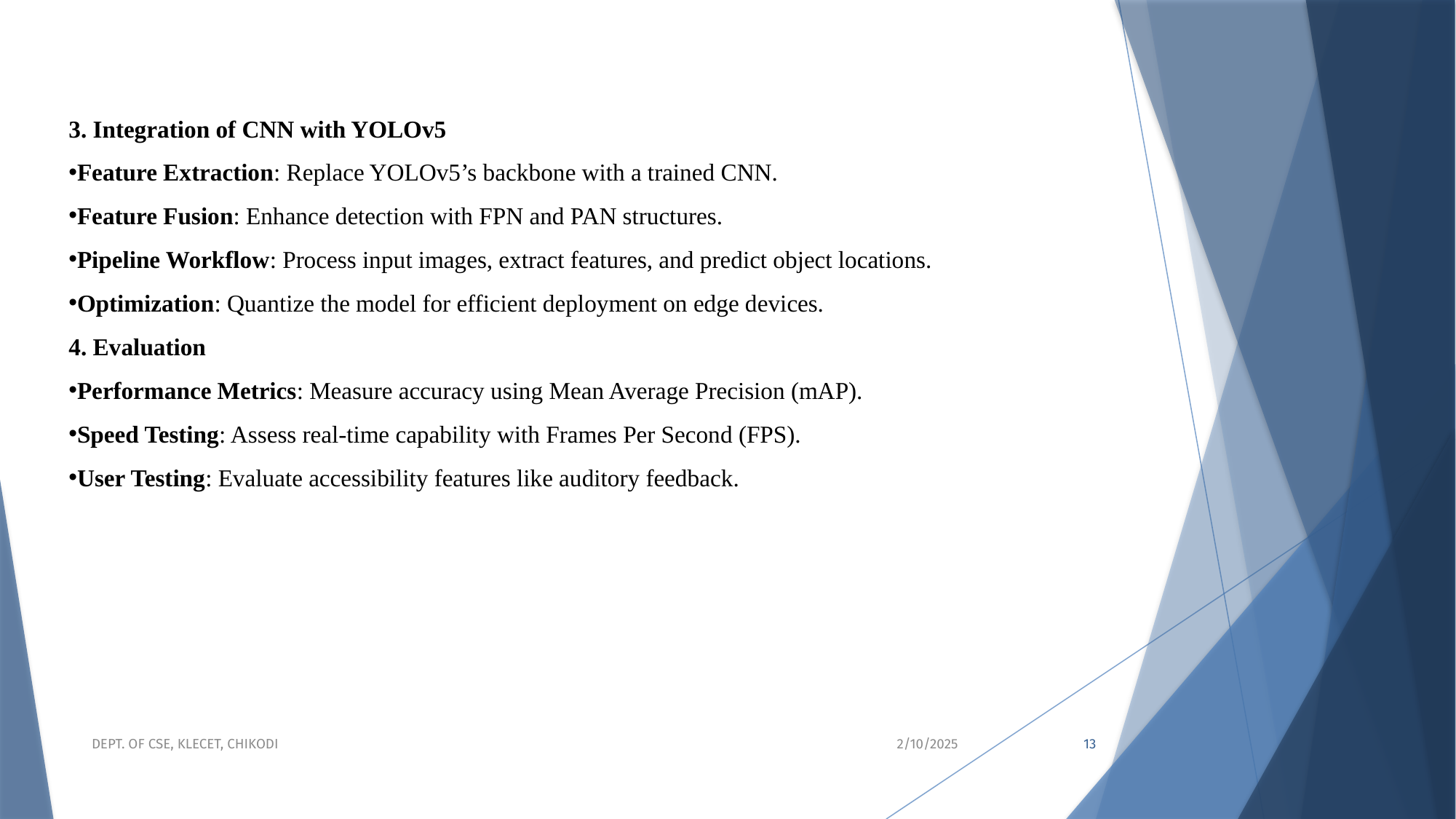

3. Integration of CNN with YOLOv5
Feature Extraction: Replace YOLOv5’s backbone with a trained CNN.
Feature Fusion: Enhance detection with FPN and PAN structures.
Pipeline Workflow: Process input images, extract features, and predict object locations.
Optimization: Quantize the model for efficient deployment on edge devices.
4. Evaluation
Performance Metrics: Measure accuracy using Mean Average Precision (mAP).
Speed Testing: Assess real-time capability with Frames Per Second (FPS).
User Testing: Evaluate accessibility features like auditory feedback.
DEPT. OF CSE, KLECET, CHIKODI
2/10/2025
13